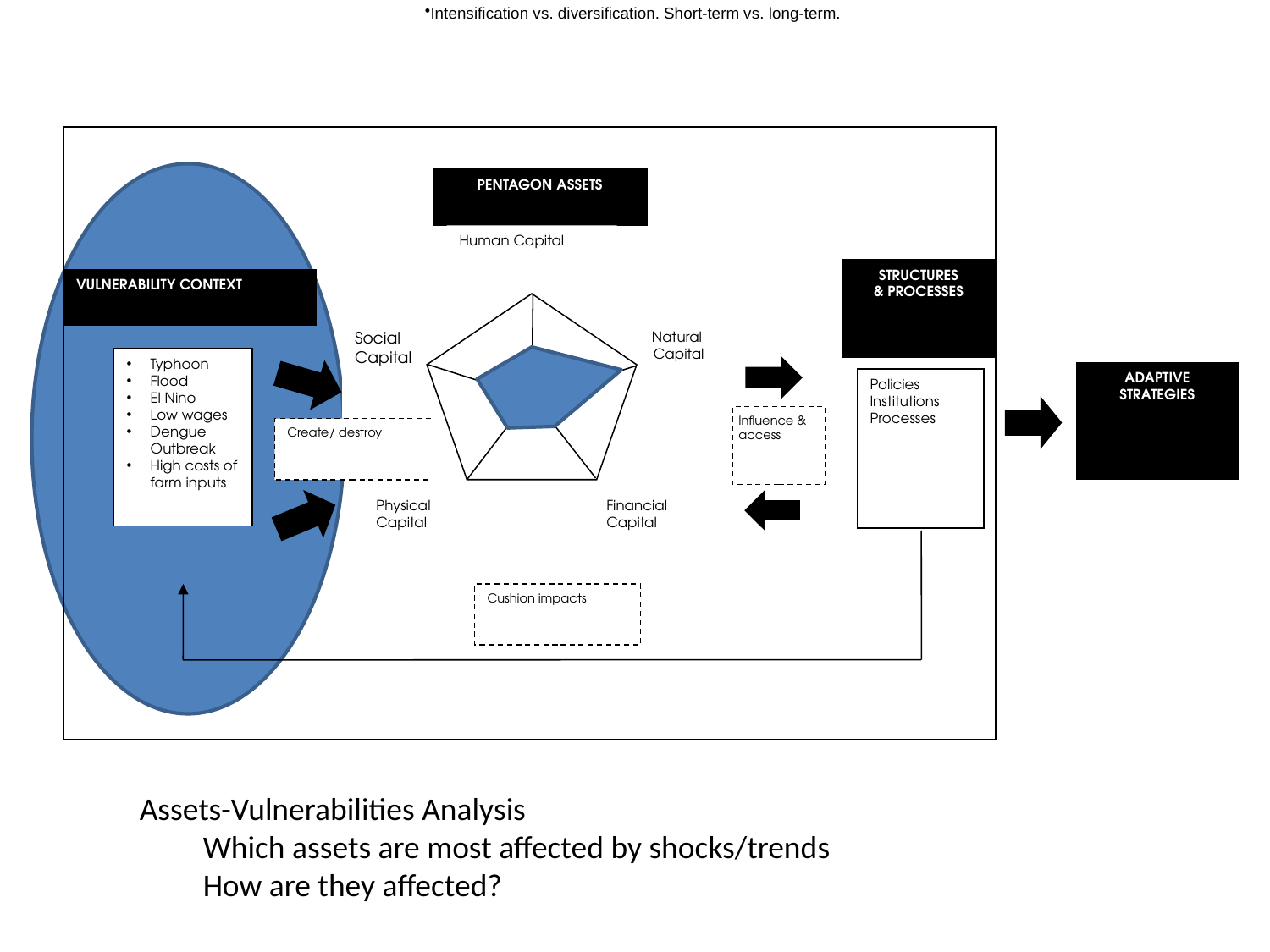

Intensification vs. diversification. Short-term vs. long-term.

PENTAGON ASSETS
Human Capital
Social
Capital
Natural
 Capital
Physical
Capital
Financial
Capital

Sector
STRUCTURES
& PROCESSES
Policies
Institutions
Processes
VULNERABILITY CONTEXT

Influence & access

ADAPTIVE STRATEGIES

Create/ destroy
Cushion impacts

Typhoon
Flood
El Nino
Low wages
Dengue Outbreak
High costs of farm inputs
Assets-Vulnerabilities Analysis
Which assets are most affected by shocks/trends
How are they affected?